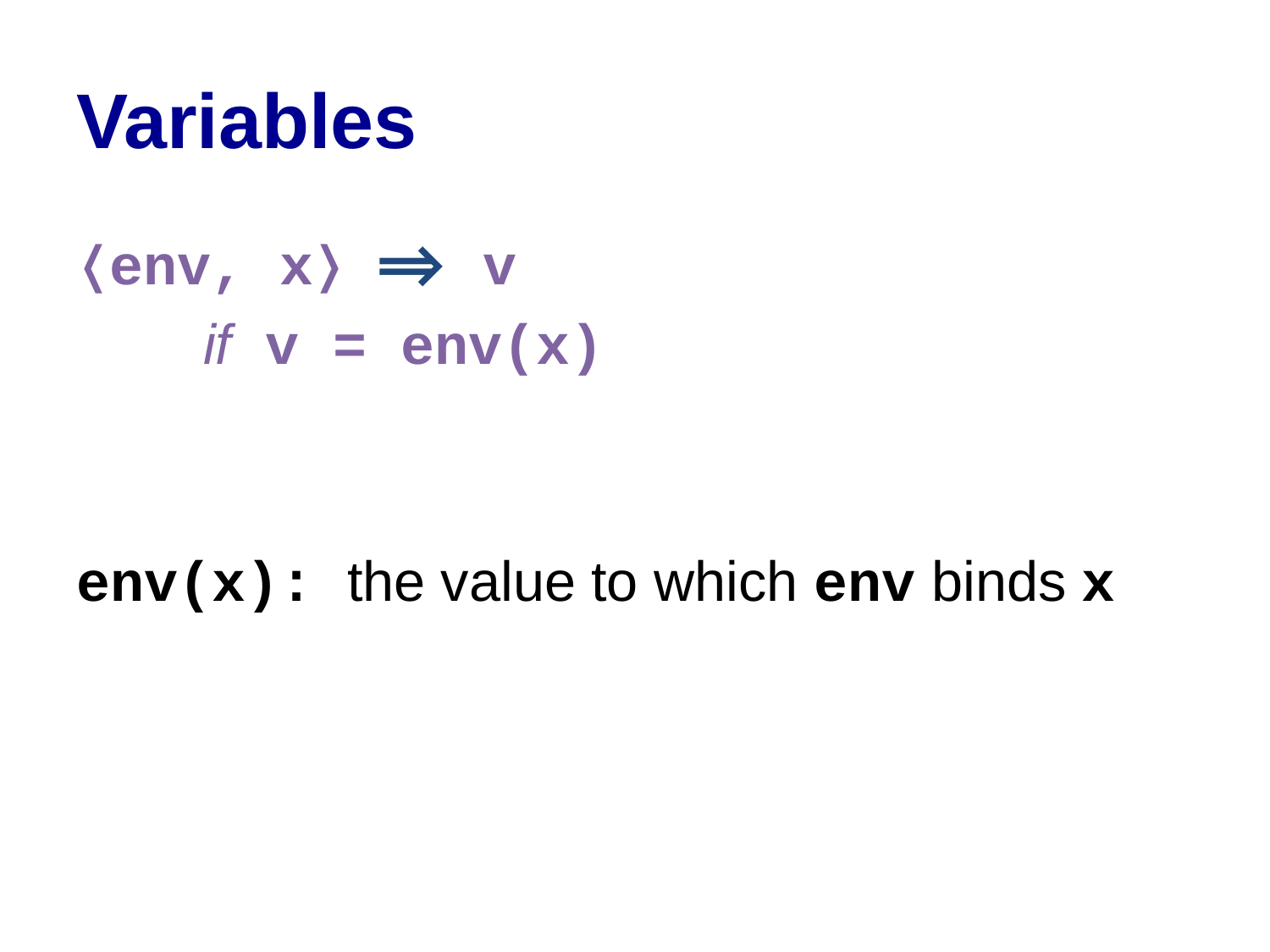

# Variables
⟨env, x⟩ ⟹ v
	if v = env(x)

env(x): the value to which env binds x